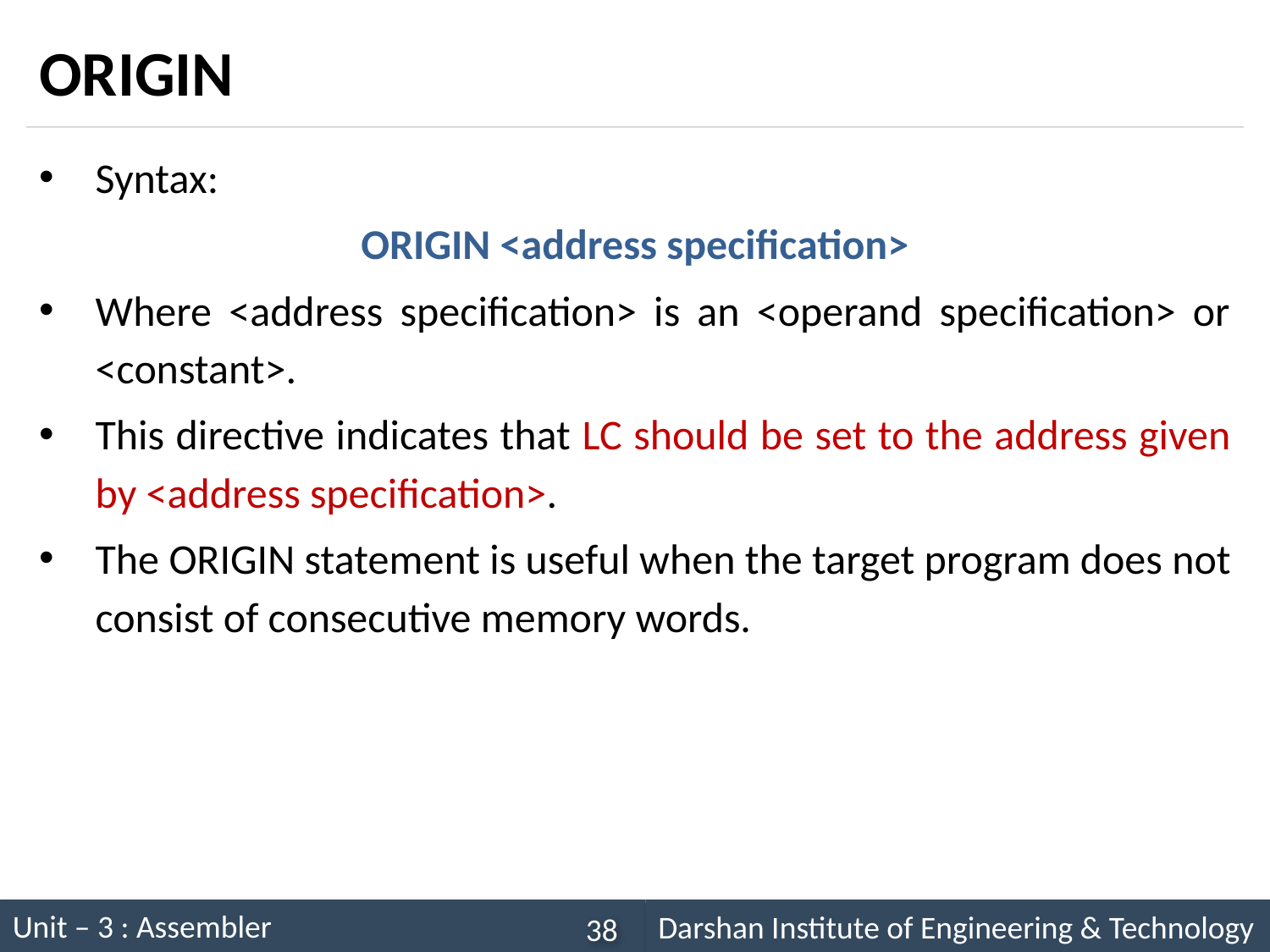

# ORIGIN
Syntax:
ORIGIN <address specification>
Where <address specification> is an <operand specification> or <constant>.
This directive indicates that LC should be set to the address given by <address specification>.
The ORIGIN statement is useful when the target program does not consist of consecutive memory words.